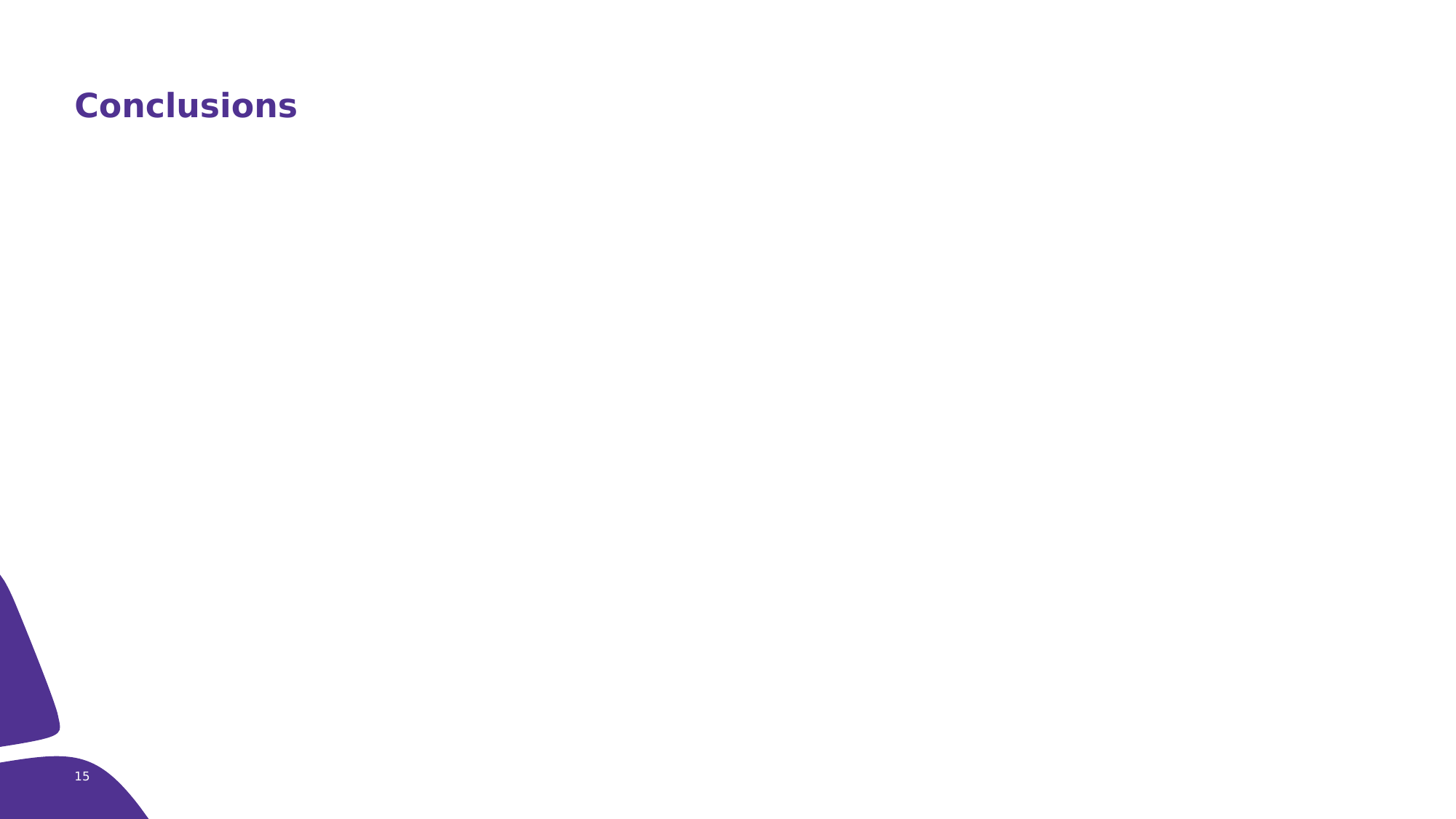

# Conclusions

15

OSI Pi Infrastructure Next Steps